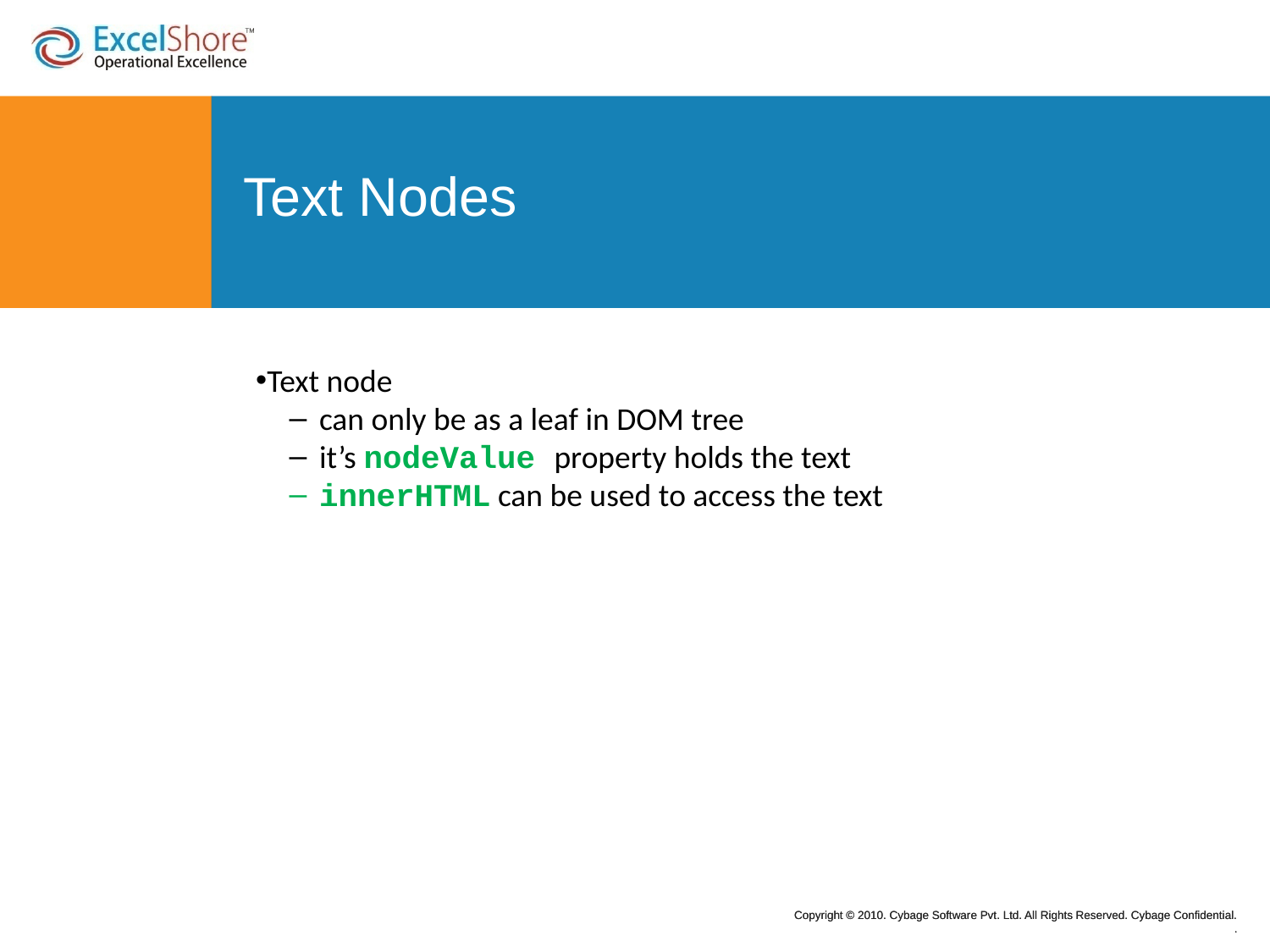

# Text Nodes
Text node
can only be as a leaf in DOM tree
it’s nodeValue property holds the text
innerHTML can be used to access the text